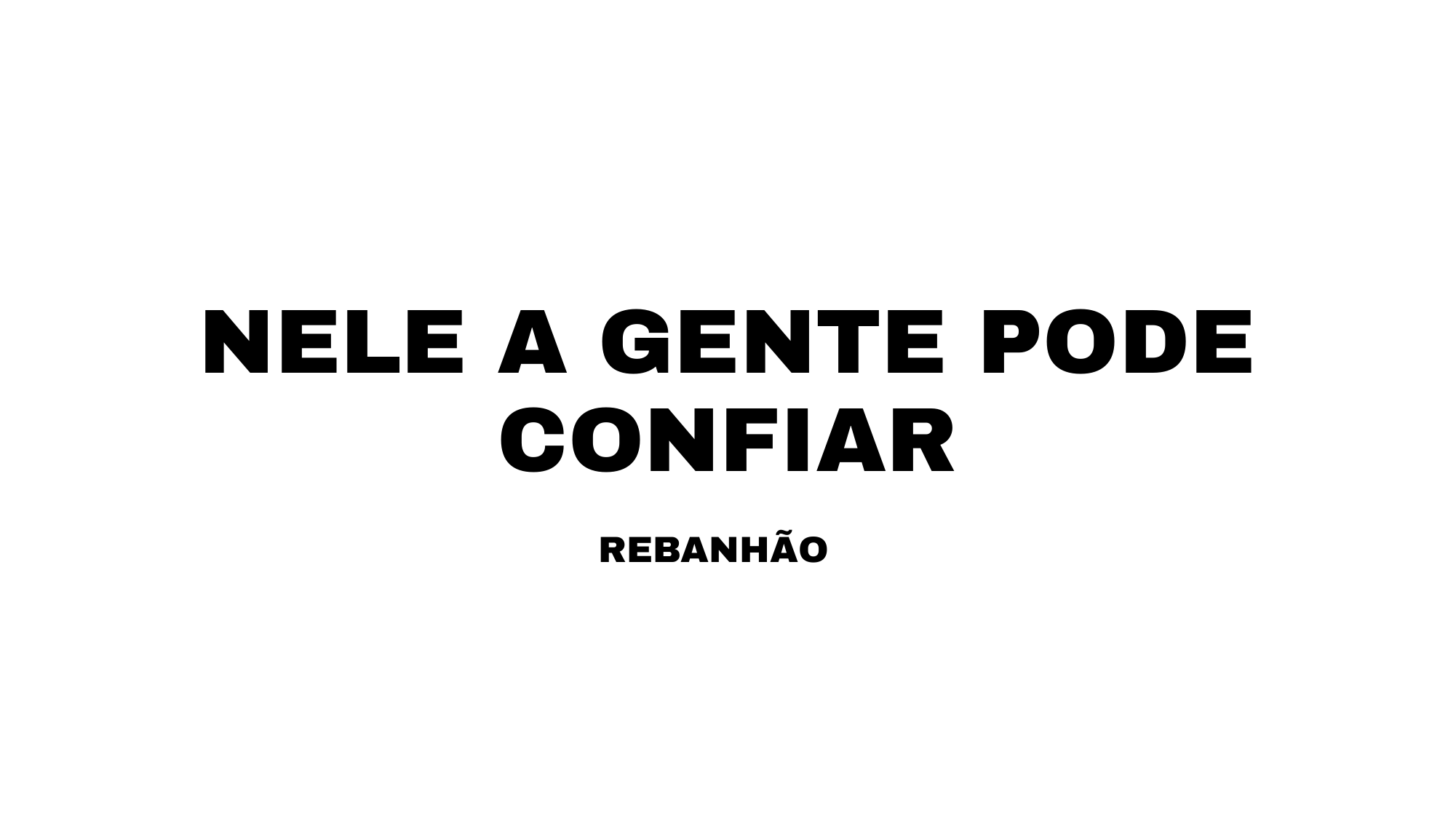

# NELE A GENTE PODE CONFIAR
REBANHÃO